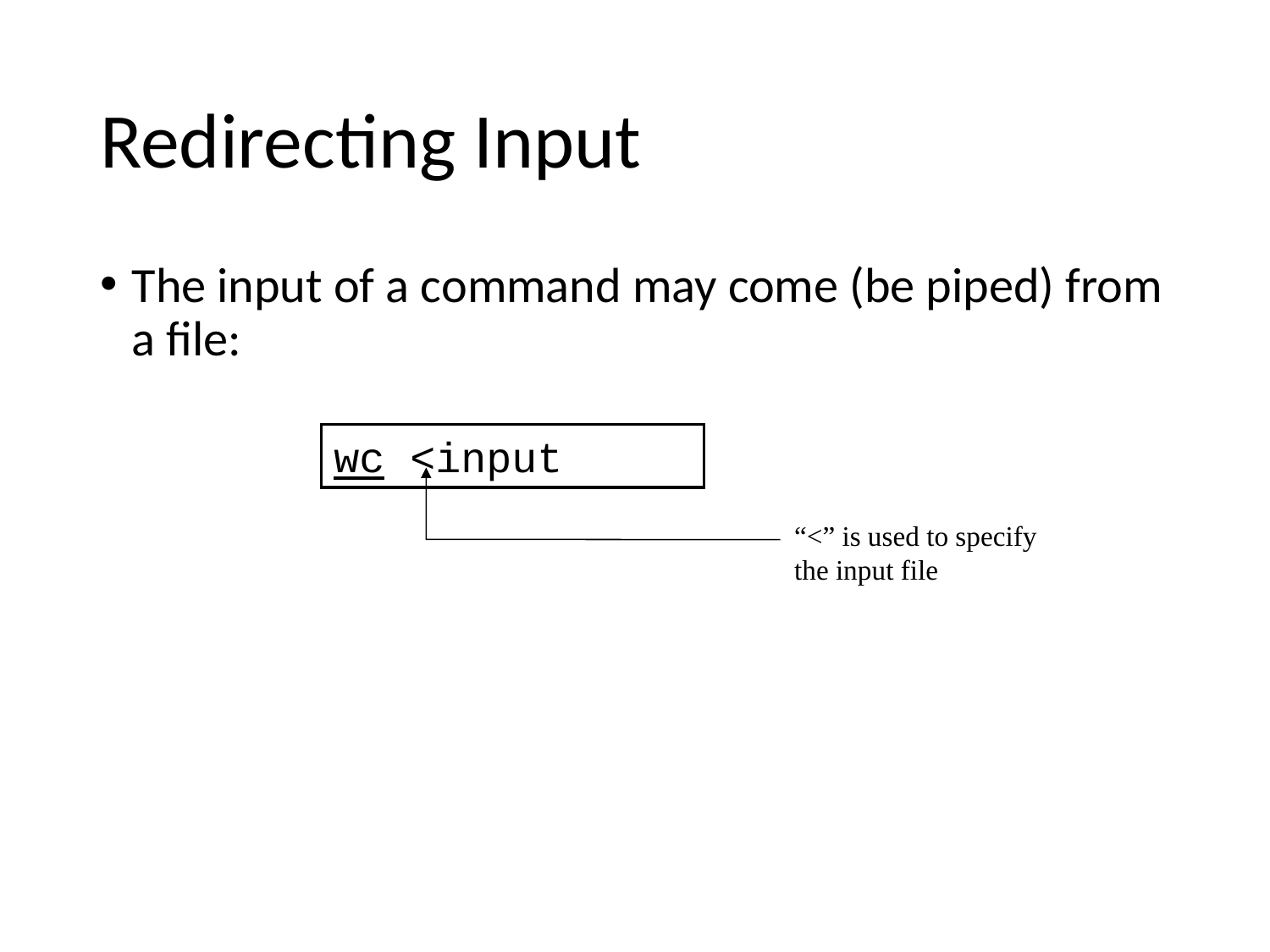

# Redirecting Input
The input of a command may come (be piped) from a file:
wc <input

“<” is used to specify the input file